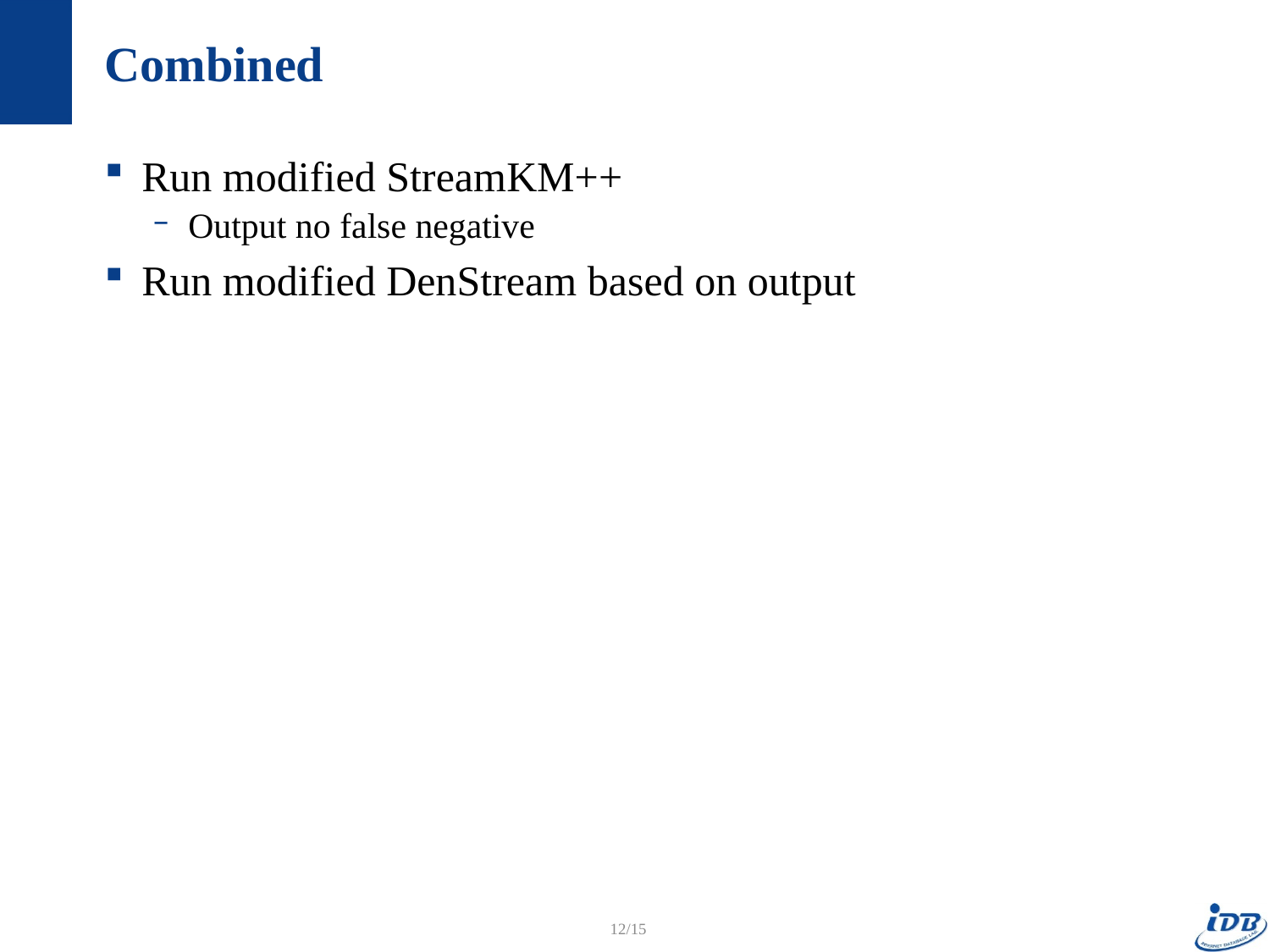

# Combined
Run modified StreamKM++
Output no false negative
Run modified DenStream based on output
12/15